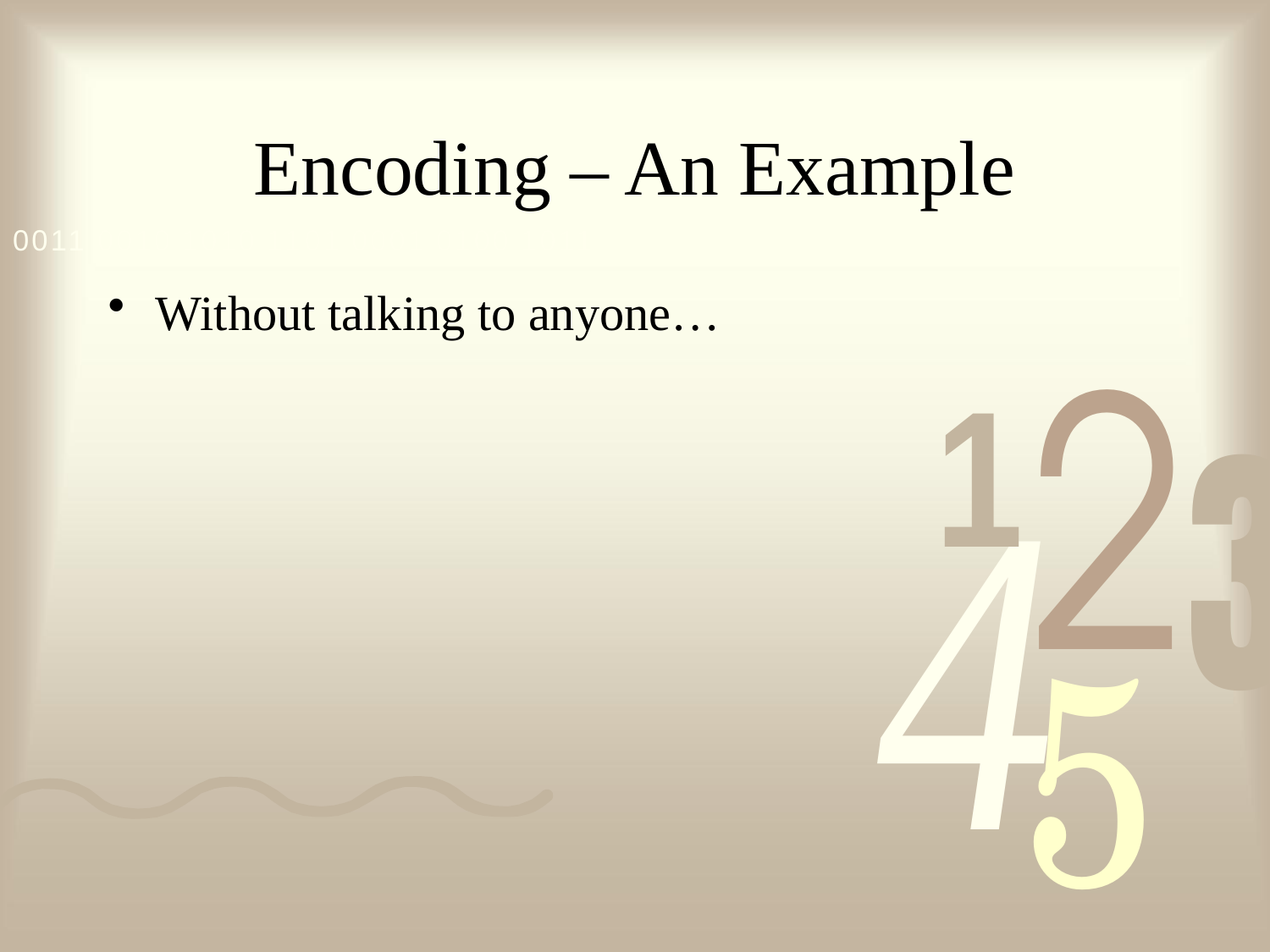

# Encoding – An Example
Without talking to anyone…